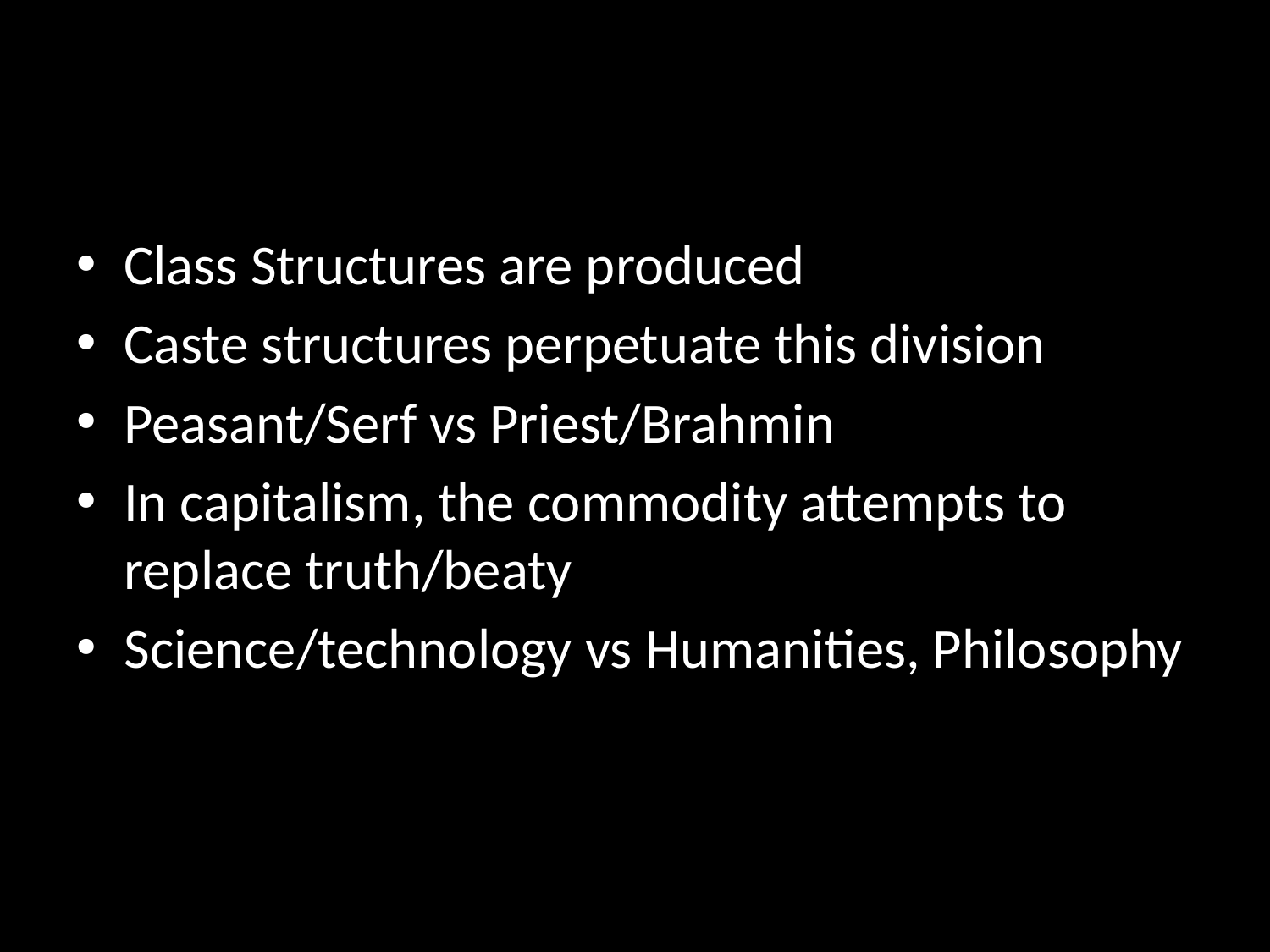

#
Class Structures are produced
Caste structures perpetuate this division
Peasant/Serf vs Priest/Brahmin
In capitalism, the commodity attempts to replace truth/beaty
Science/technology vs Humanities, Philosophy